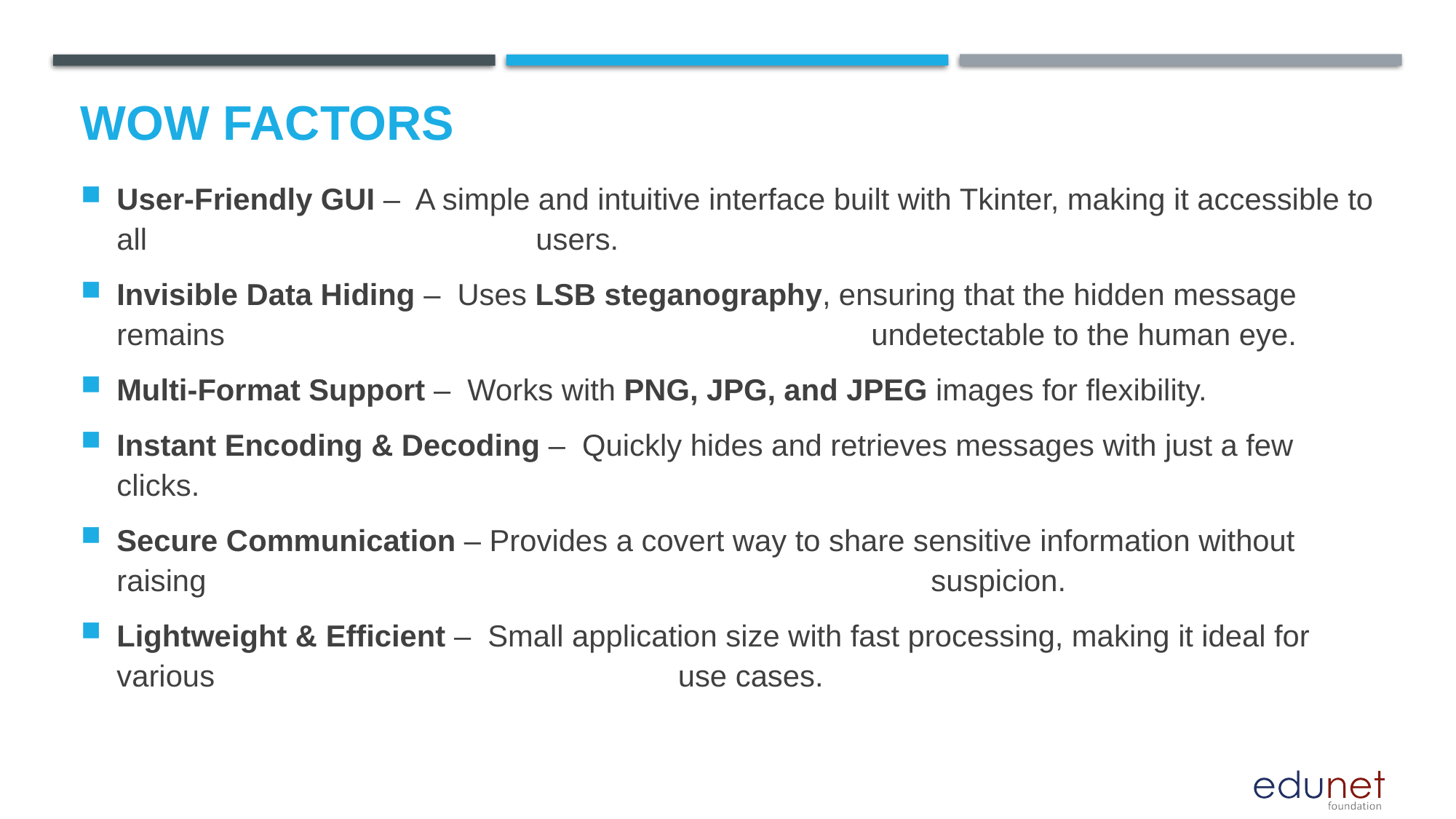

# Wow factors
User-Friendly GUI –  A simple and intuitive interface built with Tkinter, making it accessible to all 		                        users.
Invisible Data Hiding –  Uses LSB steganography, ensuring that the hidden message remains 	                      	                                      undetectable to the human eye.
Multi-Format Support –  Works with PNG, JPG, and JPEG images for flexibility.
Instant Encoding & Decoding –  Quickly hides and retrieves messages with just a few clicks.
Secure Communication – Provides a covert way to share sensitive information without raising           						      suspicion.
Lightweight & Efficient –  Small application size with fast processing, making it ideal for various  	                                         use cases.